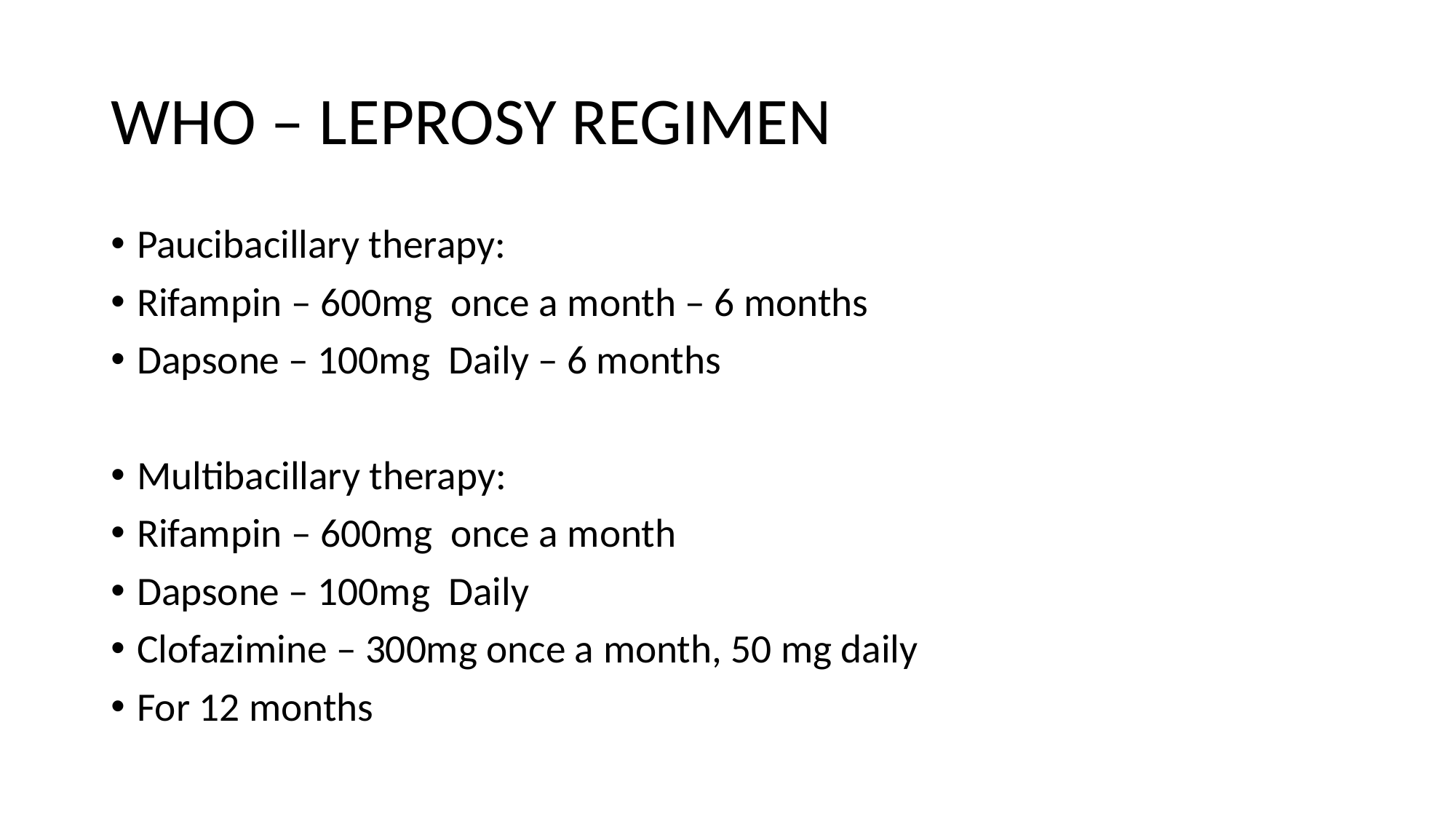

# WHO – LEPROSY REGIMEN
Paucibacillary therapy:
Rifampin – 600mg  once a month – 6 months
Dapsone – 100mg  Daily – 6 months

Multibacillary therapy:
Rifampin – 600mg  once a month
Dapsone – 100mg  Daily
Clofazimine – 300mg once a month, 50 mg daily
For 12 months